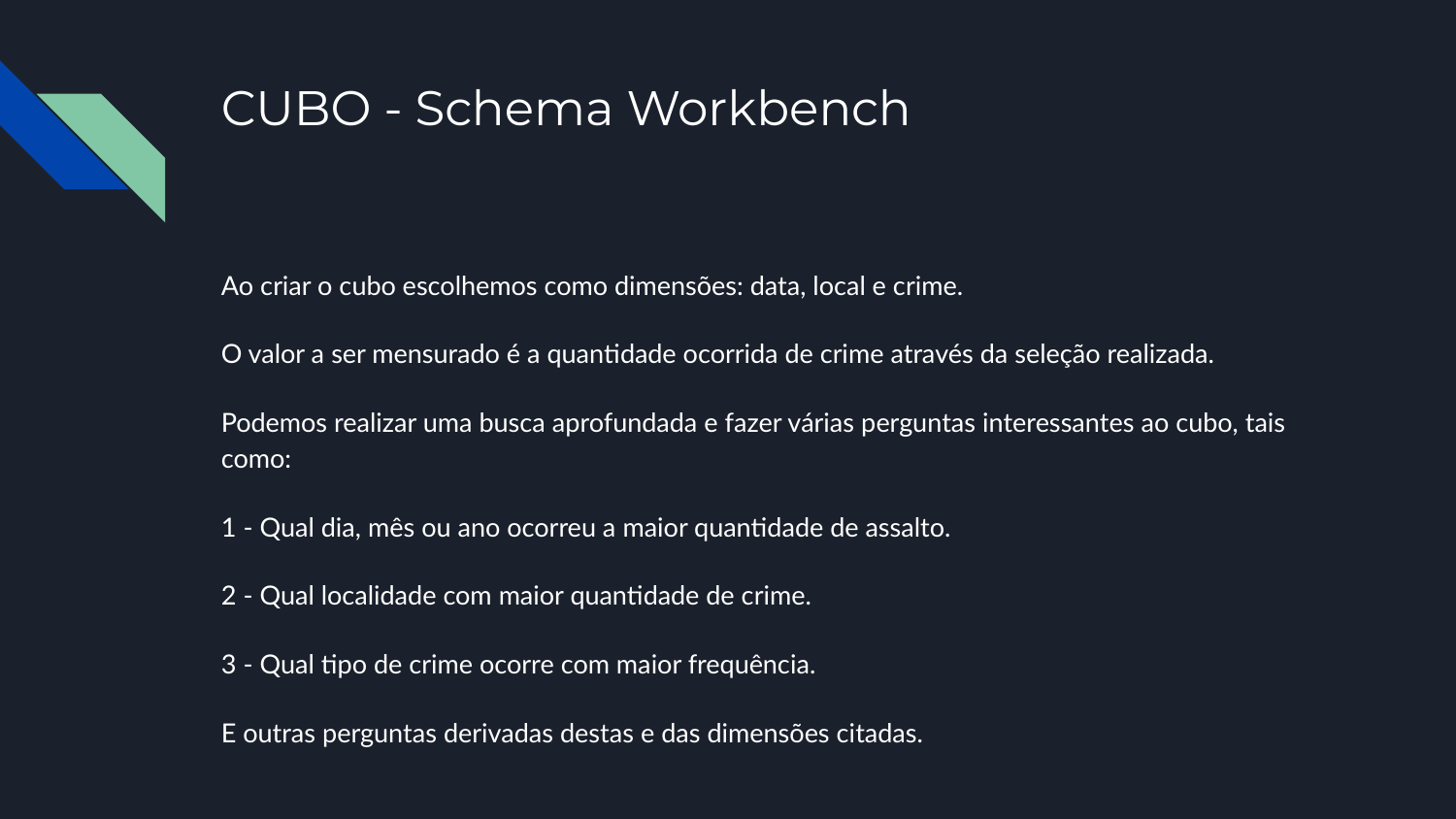

# CUBO - Schema Workbench
Ao criar o cubo escolhemos como dimensões: data, local e crime.
O valor a ser mensurado é a quantidade ocorrida de crime através da seleção realizada.
Podemos realizar uma busca aprofundada e fazer várias perguntas interessantes ao cubo, tais como:
1 - Qual dia, mês ou ano ocorreu a maior quantidade de assalto.
2 - Qual localidade com maior quantidade de crime.
3 - Qual tipo de crime ocorre com maior frequência.
E outras perguntas derivadas destas e das dimensões citadas.